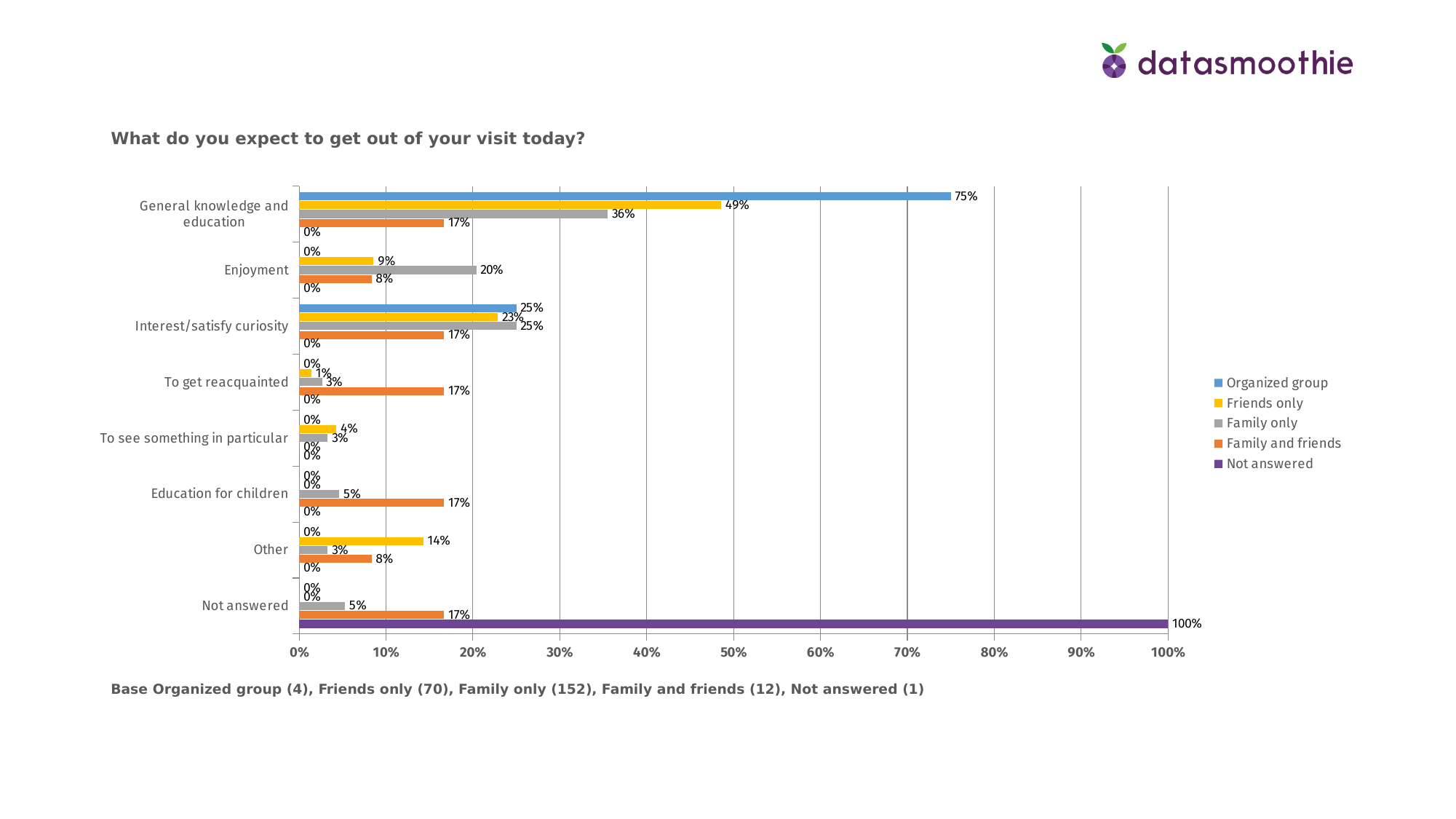

What do you expect to get out of your visit today?

### Chart

| Category | Not answered | Family and friends | Family only | Friends only | Organized group |
|---|---|---|---|---|---|
| Not answered | 1.0 | 0.16670000000000001 | 0.0526 | 0.0 | 0.0 |
| Other | 0.0 | 0.0833 | 0.0329 | 0.1429 | 0.0 |
| Education for children | 0.0 | 0.16670000000000001 | 0.0461 | 0.0 | 0.0 |
| To see something in particular | 0.0 | 0.0 | 0.0329 | 0.0429 | 0.0 |
| To get reacquainted | 0.0 | 0.16670000000000001 | 0.0263 | 0.0143 | 0.0 |
| Interest/satisfy curiosity | 0.0 | 0.16670000000000001 | 0.25 | 0.2286 | 0.25 |
| Enjoyment | 0.0 | 0.0833 | 0.2039 | 0.0857 | 0.0 |
| General knowledge and education | 0.0 | 0.16670000000000001 | 0.3553 | 0.4857 | 0.75 |
Base Organized group (4), Friends only (70), Family only (152), Family and friends (12), Not answered (1)